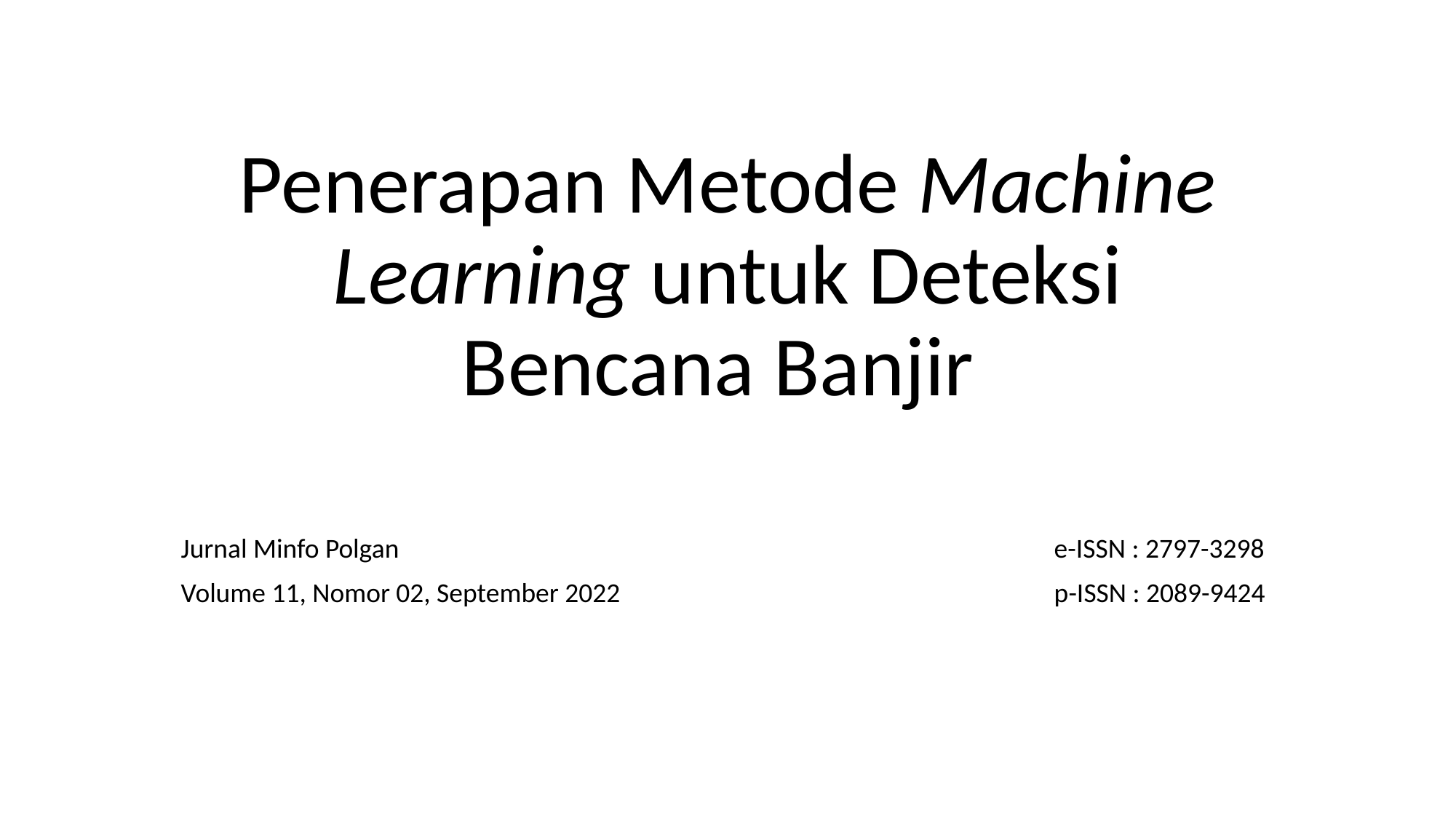

# Penerapan Metode Machine Learning untuk Deteksi Bencana Banjir

Jurnal Minfo Polgan						e-ISSN : 2797-3298
Volume 11, Nomor 02, September 2022				p-ISSN : 2089-9424